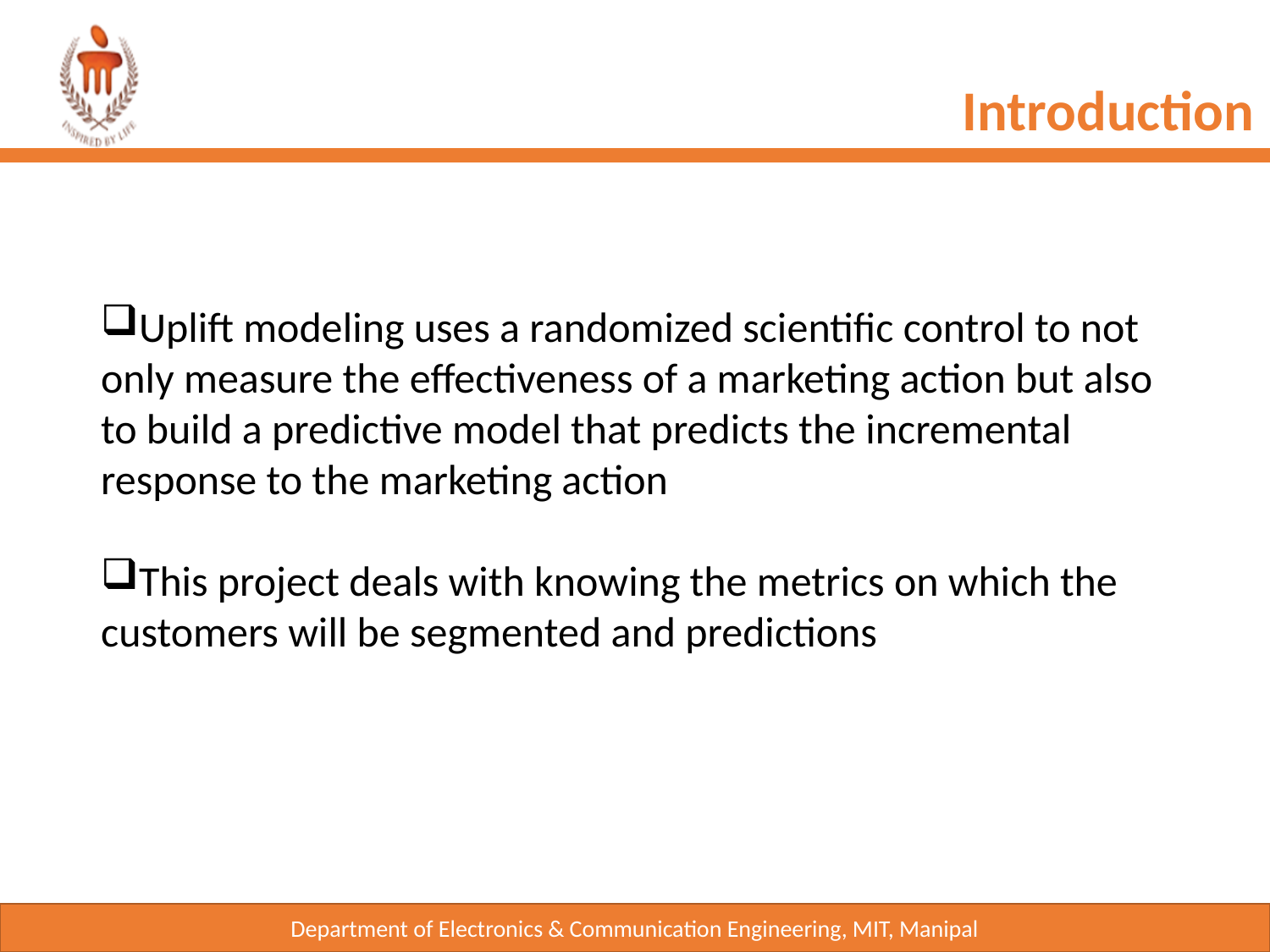

Introduction
Uplift modeling uses a randomized scientific control to not only measure the effectiveness of a marketing action but also to build a predictive model that predicts the incremental response to the marketing action

This project deals with knowing the metrics on which the customers will be segmented and predictions